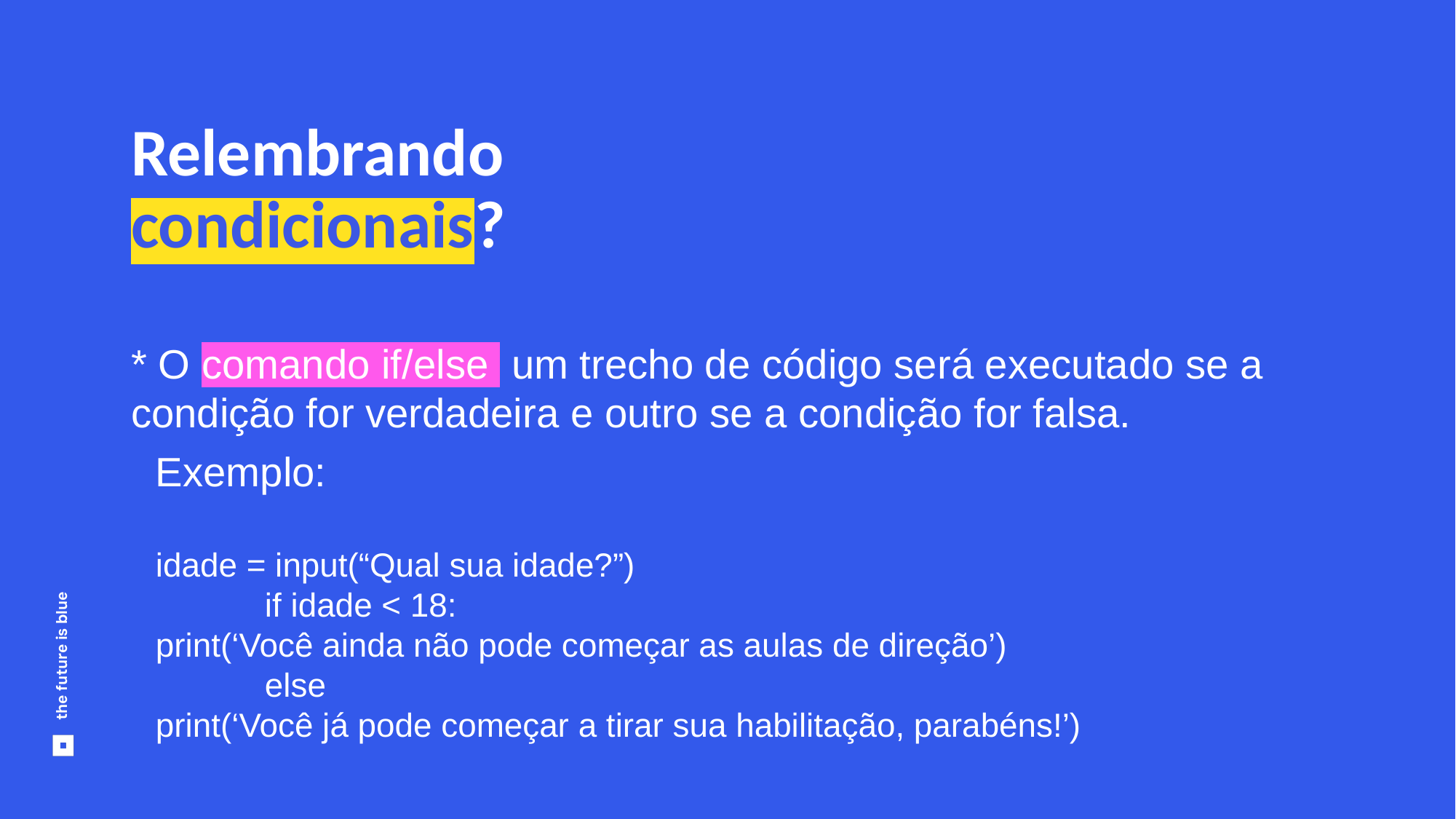

Relembrando
condicionais?
* O comando if/else  um trecho de código será executado se a condição for verdadeira e outro se a condição for falsa.
Exemplo:

idade = input(“Qual sua idade?”)
	if idade < 18:
print(‘Você ainda não pode começar as aulas de direção’)
	else
print(‘Você já pode começar a tirar sua habilitação, parabéns!’)